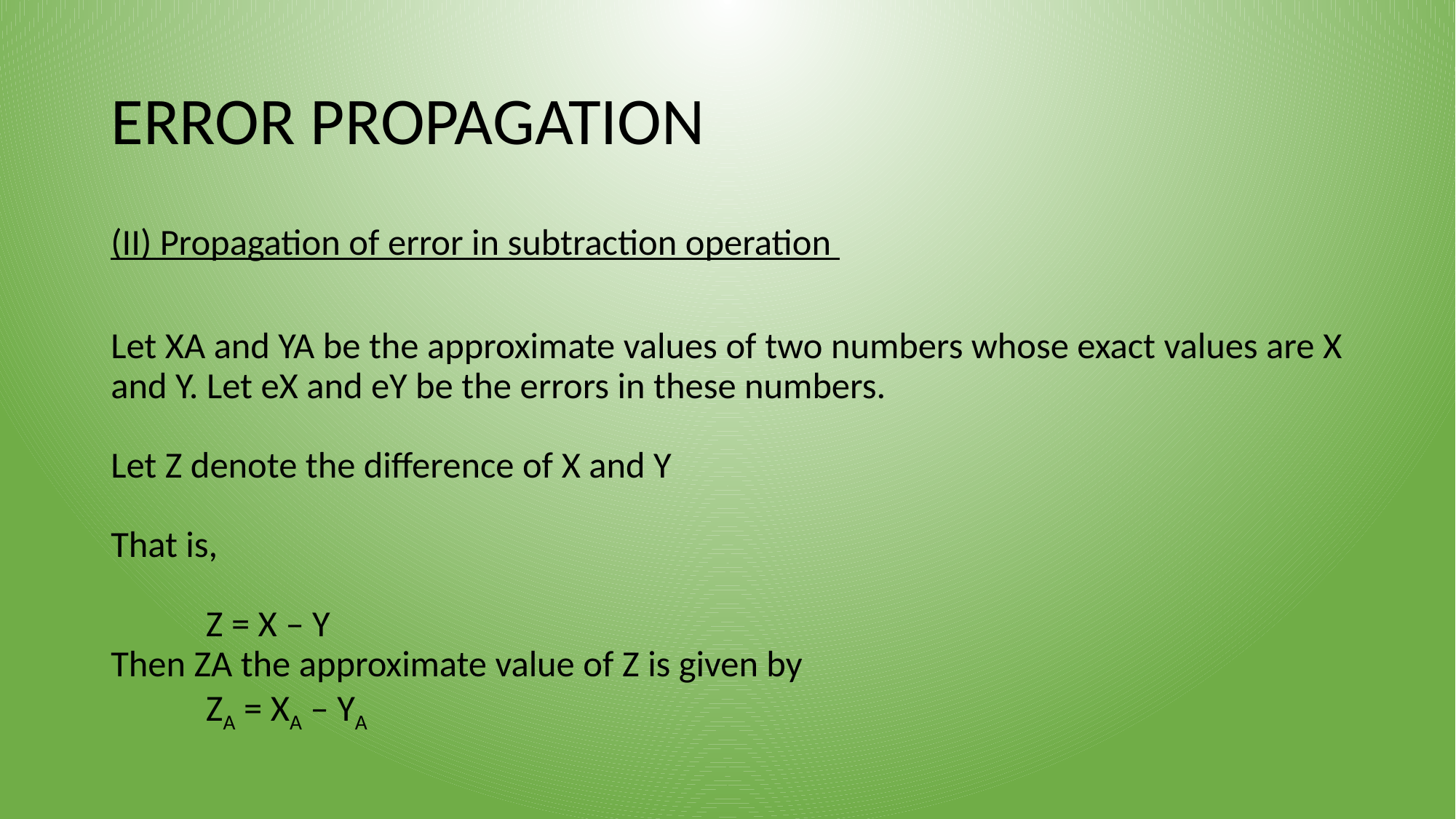

# ERROR PROPAGATION
(II) Propagation of error in subtraction operation

Let XA and YA be the approximate values of two numbers whose exact values are X and Y. Let eX and eY be the errors in these numbers.
Let Z denote the difference of X and Y
That is,
				Z = X – Y
Then ZA the approximate value of Z is given by
				ZA = XA – YA